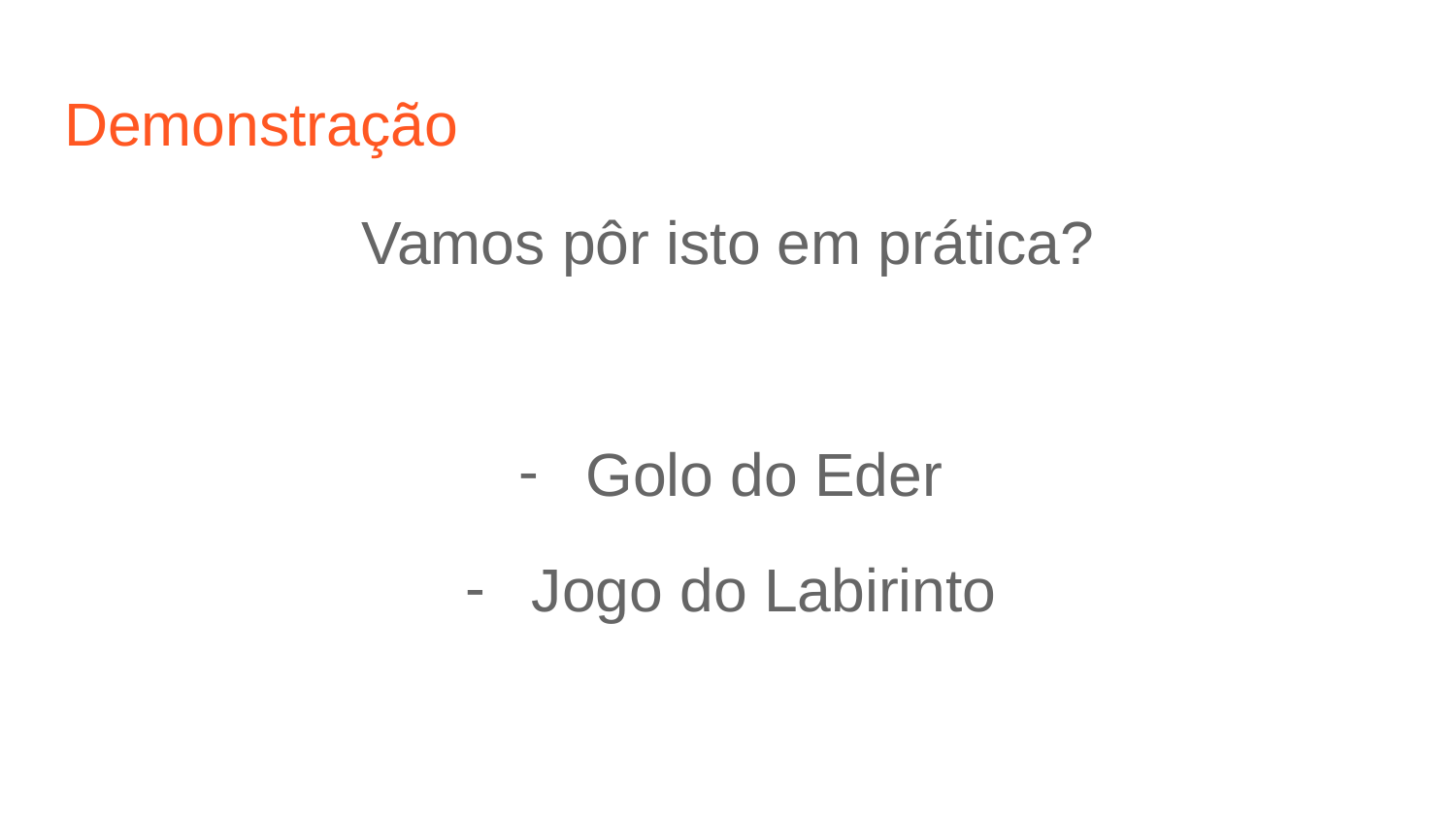

# Demonstração
Vamos pôr isto em prática?

Golo do Eder
Jogo do Labirinto